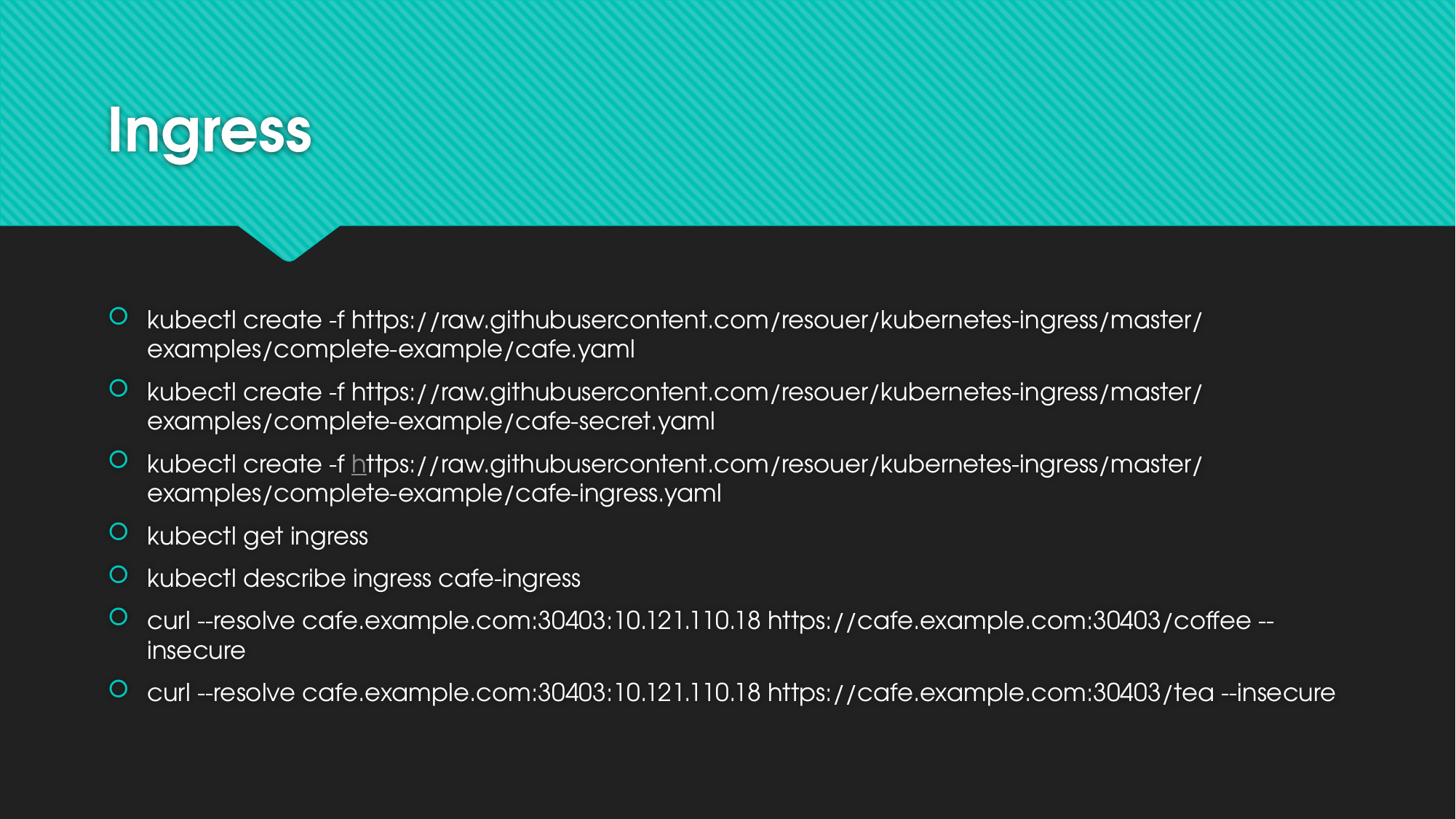

# Ingress
kubectl create -f https://raw.githubusercontent.com/resouer/kubernetes-ingress/master/examples/complete-example/cafe.yaml
kubectl create -f https://raw.githubusercontent.com/resouer/kubernetes-ingress/master/examples/complete-example/cafe-secret.yaml
kubectl create -f https://raw.githubusercontent.com/resouer/kubernetes-ingress/master/examples/complete-example/cafe-ingress.yaml
kubectl get ingress
kubectl describe ingress cafe-ingress
curl --resolve cafe.example.com:30403:10.121.110.18 https://cafe.example.com:30403/coffee --insecure
curl --resolve cafe.example.com:30403:10.121.110.18 https://cafe.example.com:30403/tea --insecure